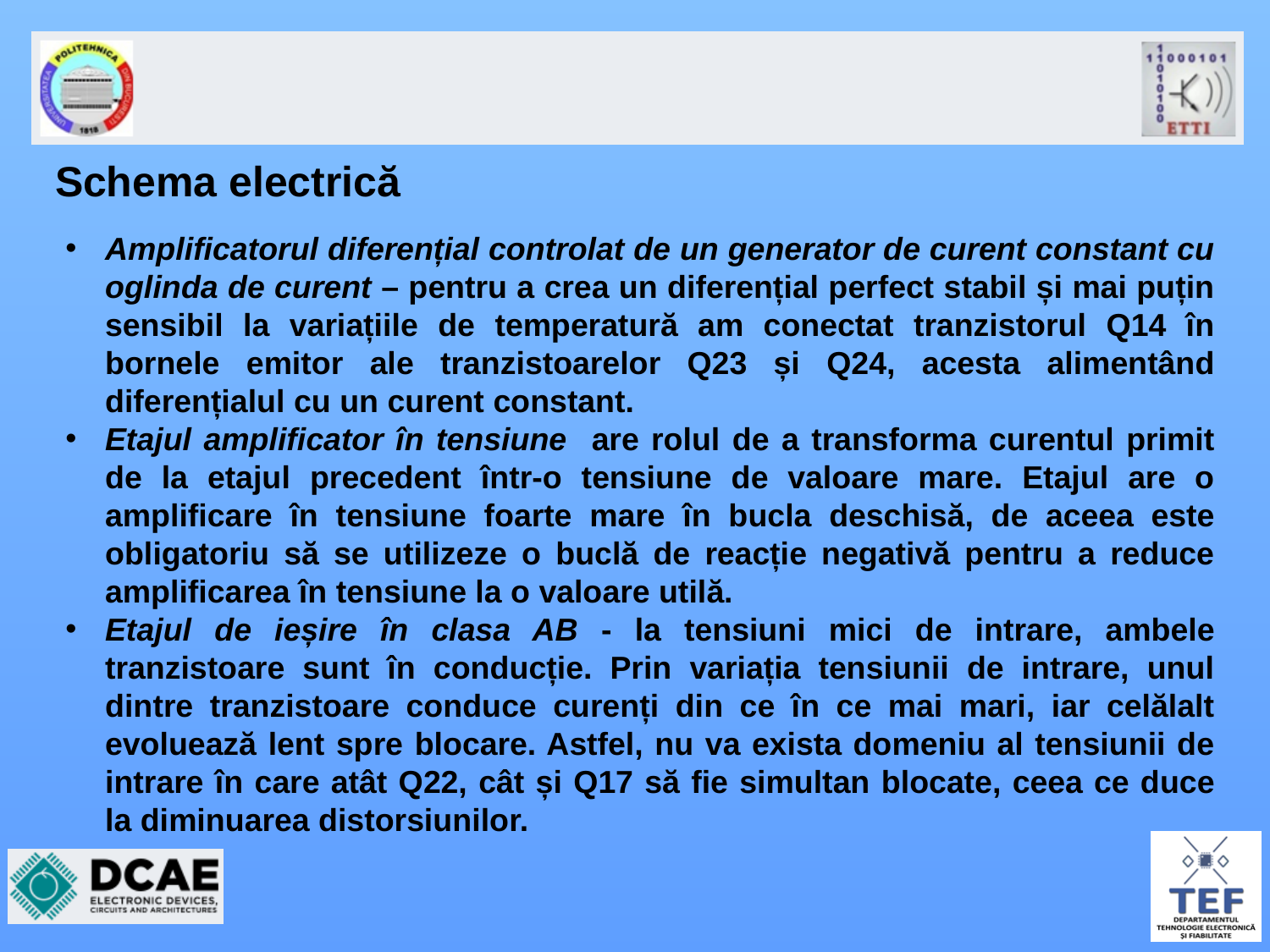

# Schema electrică
Amplificatorul diferențial controlat de un generator de curent constant cu oglinda de curent – pentru a crea un diferențial perfect stabil și mai puțin sensibil la variațiile de temperatură am conectat tranzistorul Q14 în bornele emitor ale tranzistoarelor Q23 și Q24, acesta alimentând diferențialul cu un curent constant.
Etajul amplificator în tensiune  are rolul de a transforma curentul primit de la etajul precedent într-o tensiune de valoare mare. Etajul are o amplificare în tensiune foarte mare în bucla deschisă, de aceea este obligatoriu să se utilizeze o buclă de reacție negativă pentru a reduce amplificarea în tensiune la o valoare utilă.
Etajul de ieșire în clasa AB - la tensiuni mici de intrare, ambele tranzistoare sunt în conducție. Prin variația tensiunii de intrare, unul dintre tranzistoare conduce curenți din ce în ce mai mari, iar celălalt evoluează lent spre blocare. Astfel, nu va exista domeniu al tensiunii de intrare în care atât Q22, cât și Q17 să fie simultan blocate, ceea ce duce la diminuarea distorsiunilor.